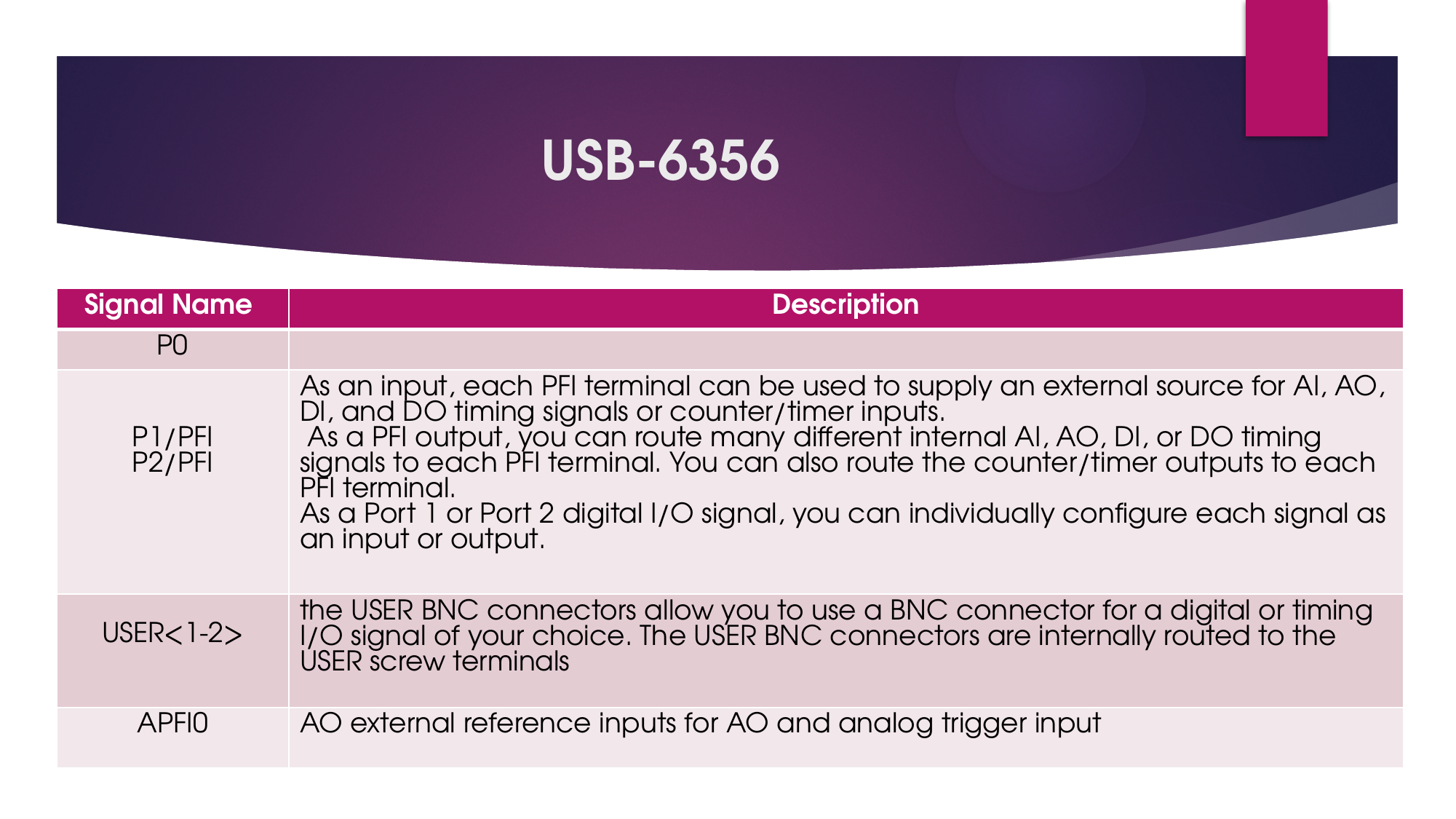

# USB-6356
| Signal Name | Description |
| --- | --- |
| P0 |  |
| P1/PFI P2/PFI | As an input, each PFI terminal can be used to supply an external source for AI, AO, DI, and DO timing signals or counter/timer inputs. As a PFI output, you can route many different internal AI, AO, DI, or DO timing signals to each PFI terminal. You can also route the counter/timer outputs to each PFI terminal. As a Port 1 or Port 2 digital I/O signal, you can individually configure each signal as an input or output. |
| USER<1-2> | the USER BNC connectors allow you to use a BNC connector for a digital or timing I/O signal of your choice. The USER BNC connectors are internally routed to the USER screw terminals |
| APFI0 | AO external reference inputs for AO and analog trigger input |